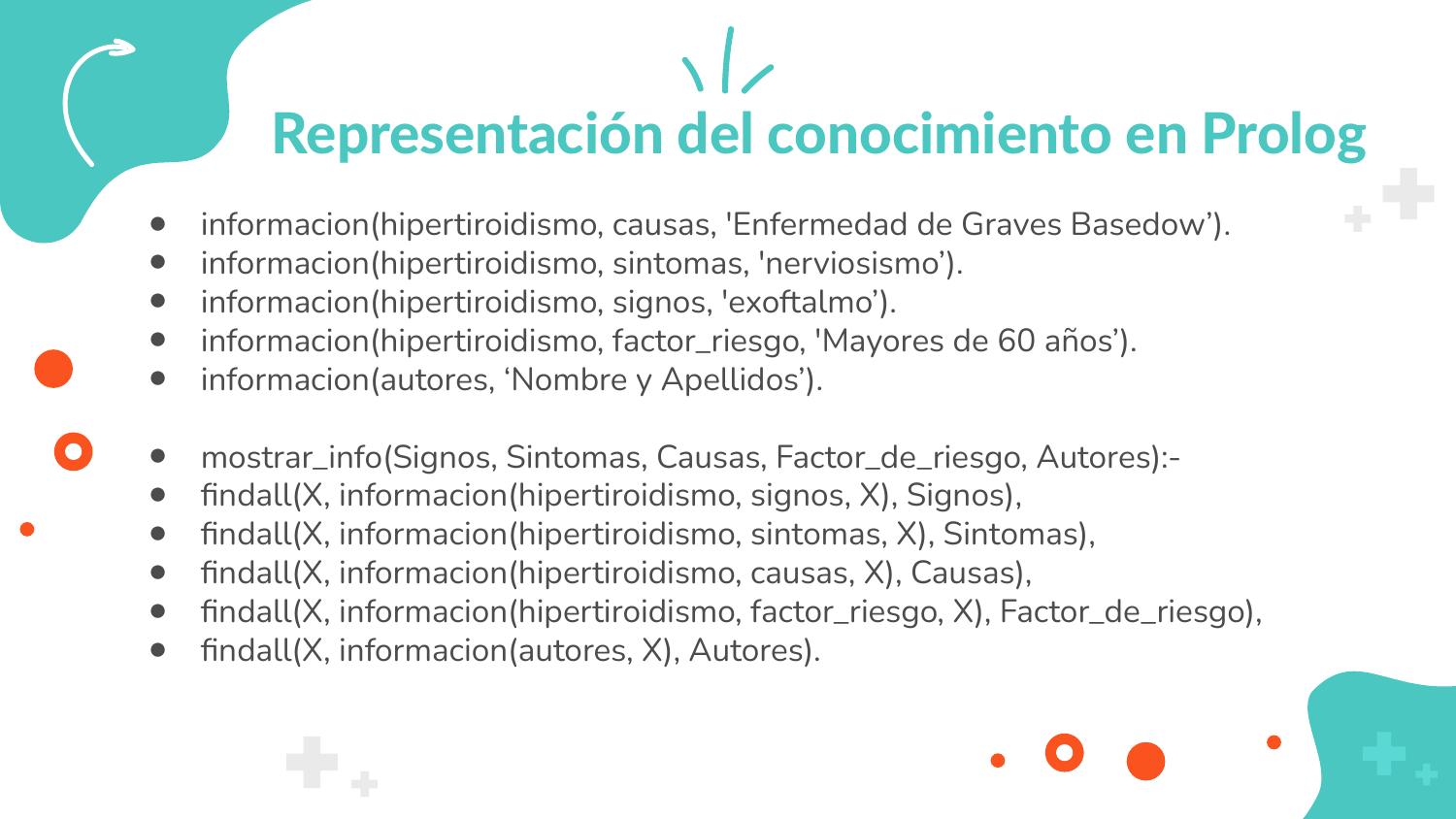

# Representación del conocimiento en Prolog
informacion(hipertiroidismo, causas, 'Enfermedad de Graves Basedow’).
informacion(hipertiroidismo, sintomas, 'nerviosismo’).
informacion(hipertiroidismo, signos, 'exoftalmo’).
informacion(hipertiroidismo, factor_riesgo, 'Mayores de 60 años’).
informacion(autores, ‘Nombre y Apellidos’).

mostrar_info(Signos, Sintomas, Causas, Factor_de_riesgo, Autores):-
findall(X, informacion(hipertiroidismo, signos, X), Signos),
findall(X, informacion(hipertiroidismo, sintomas, X), Sintomas),
findall(X, informacion(hipertiroidismo, causas, X), Causas),
findall(X, informacion(hipertiroidismo, factor_riesgo, X), Factor_de_riesgo),
findall(X, informacion(autores, X), Autores).